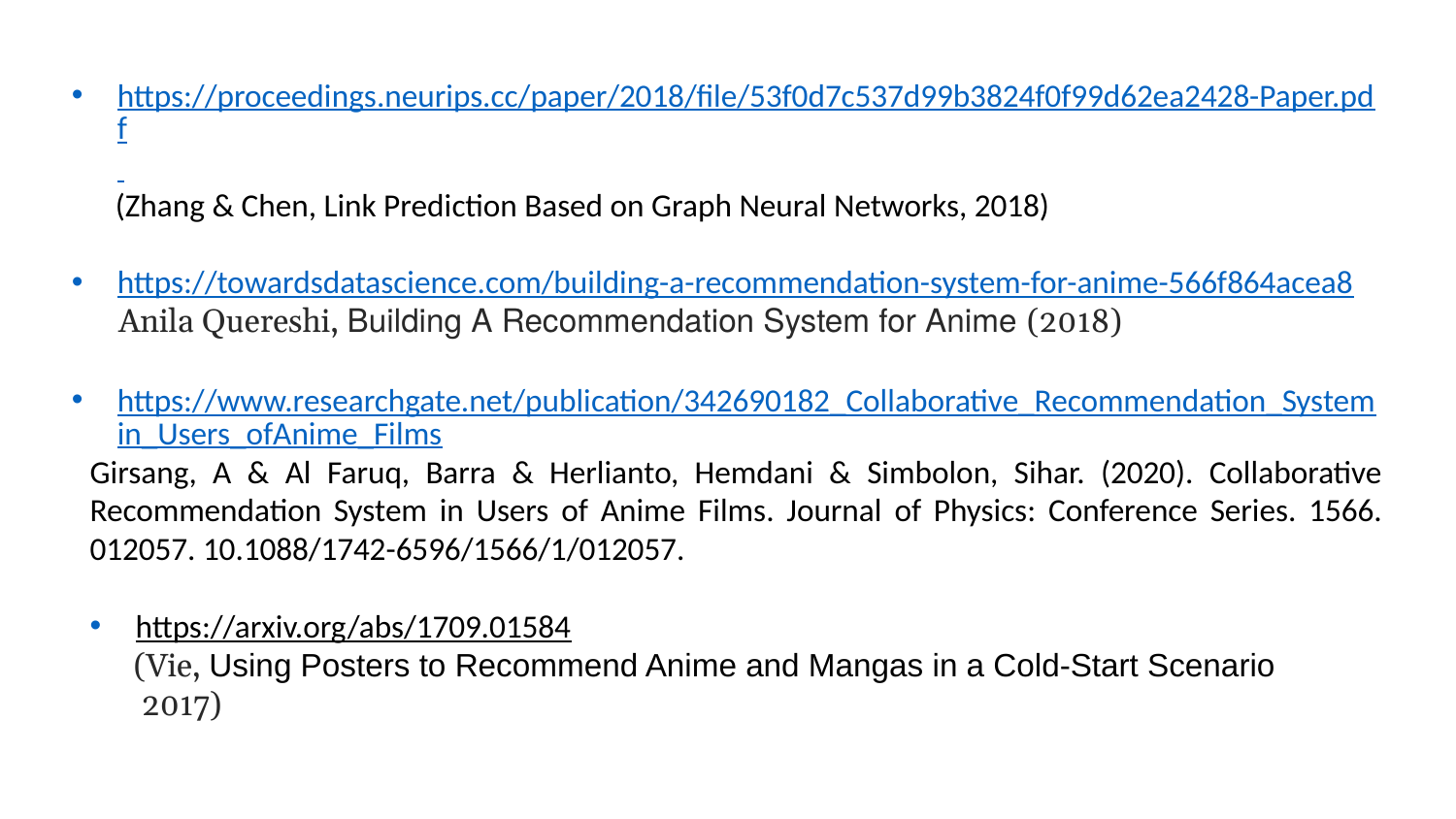

https://proceedings.neurips.cc/paper/2018/file/53f0d7c537d99b3824f0f99d62ea2428-Paper.pdf
      (Zhang & Chen, Link Prediction Based on Graph Neural Networks, 2018)

https://towardsdatascience.com/building-a-recommendation-system-for-anime-566f864acea8
      Anila Quereshi, Building A Recommendation System for Anime (2018)

https://www.researchgate.net/publication/342690182_Collaborative_Recommendation_Systemin_Users_ofAnime_Films
Girsang, A & Al Faruq, Barra & Herlianto, Hemdani & Simbolon, Sihar. (2020). Collaborative Recommendation System in Users of Anime Films. Journal of Physics: Conference Series. 1566. 012057. 10.1088/1742-6596/1566/1/012057.

https://arxiv.org/abs/1709.01584
        (Vie, Using Posters to Recommend Anime and Mangas in a Cold-Start Scenario
         2017)